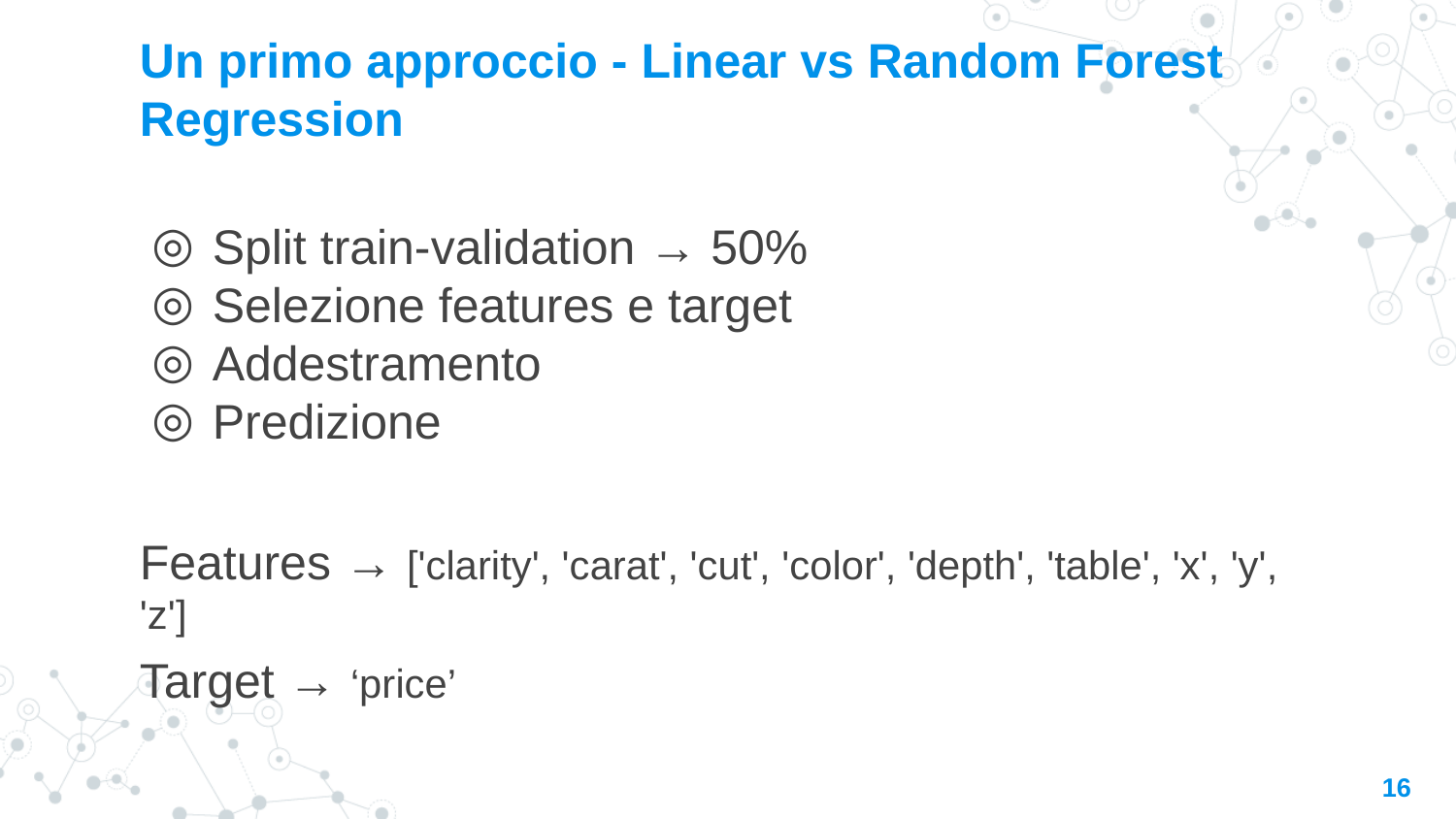

# Un primo approccio - Linear vs Random Forest Regression
Split train-validation → 50%
Selezione features e target
Addestramento
Predizione

Features → ['clarity', 'carat', 'cut', 'color', 'depth', 'table', 'x', 'y', 'z']
Target → ‘price’
16